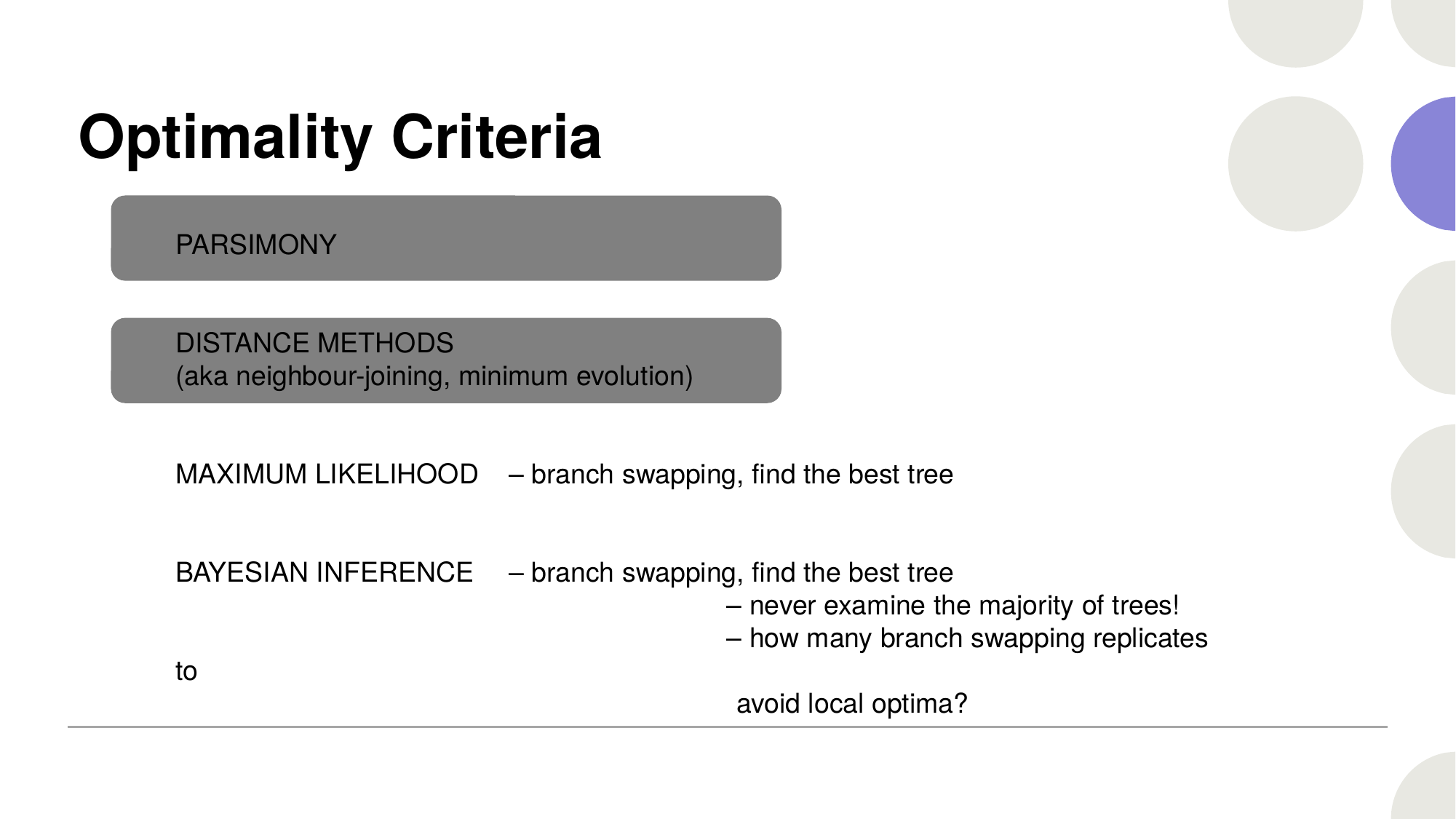

# Optimality Criteria

PARSIMONY

DISTANCE METHODS
(aka neighbour-joining, minimum evolution)

MAXIMUM LIKELIHOOD 	– branch swapping, find the best tree

BAYESIAN INFERENCE  	– branch swapping, find the best tree
		               – never examine the majority of trees!
		               – how many branch swapping replicates to
			  avoid local optima?